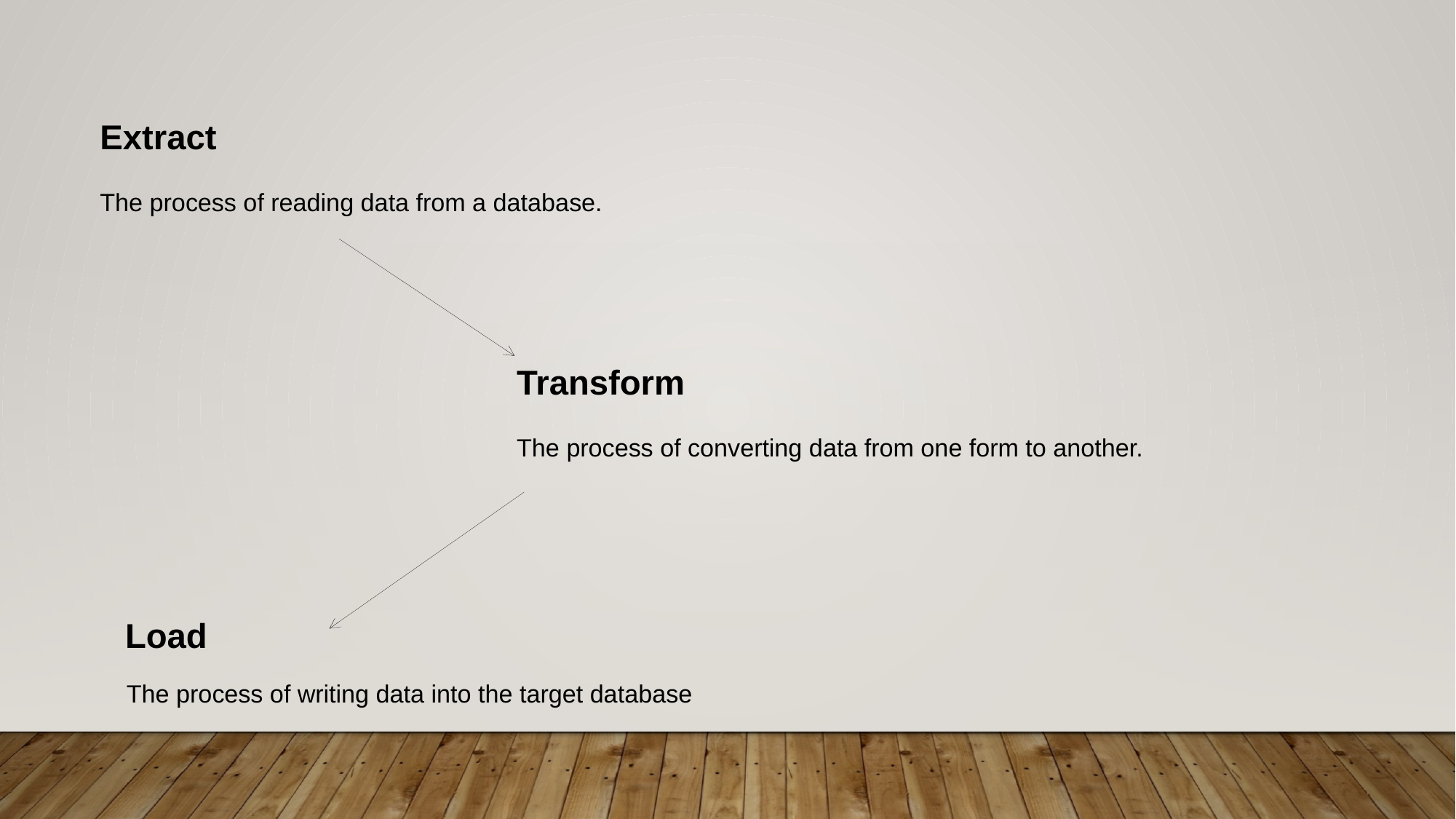

Extract

The process of reading data from a database.

Transform

The process of converting data from one form to another.

Load

The process of writing data into the target database